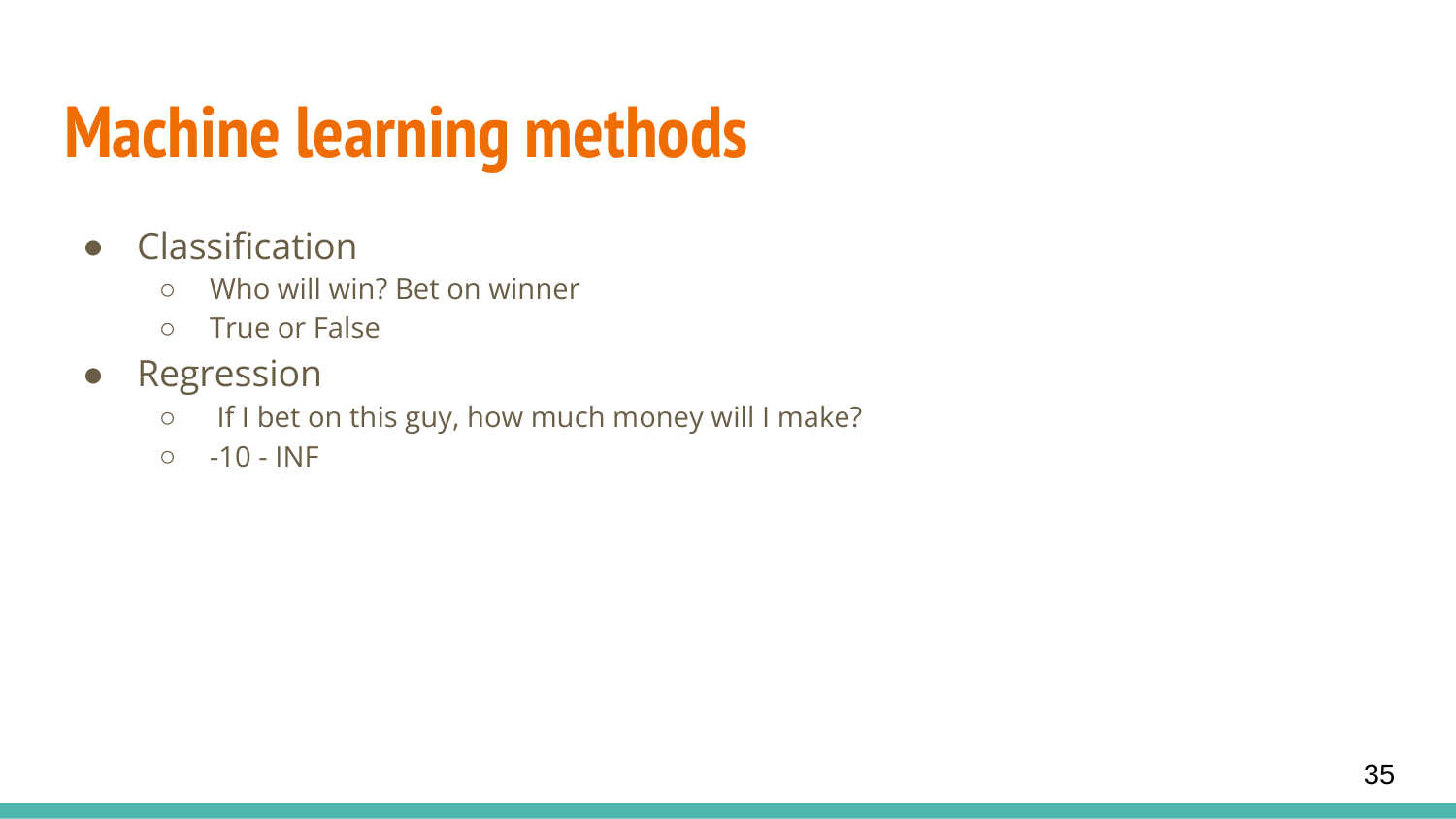

# Machine learning methods
Classification
Who will win? Bet on winner
True or False
Regression
 If I bet on this guy, how much money will I make?
-10 - INF
35